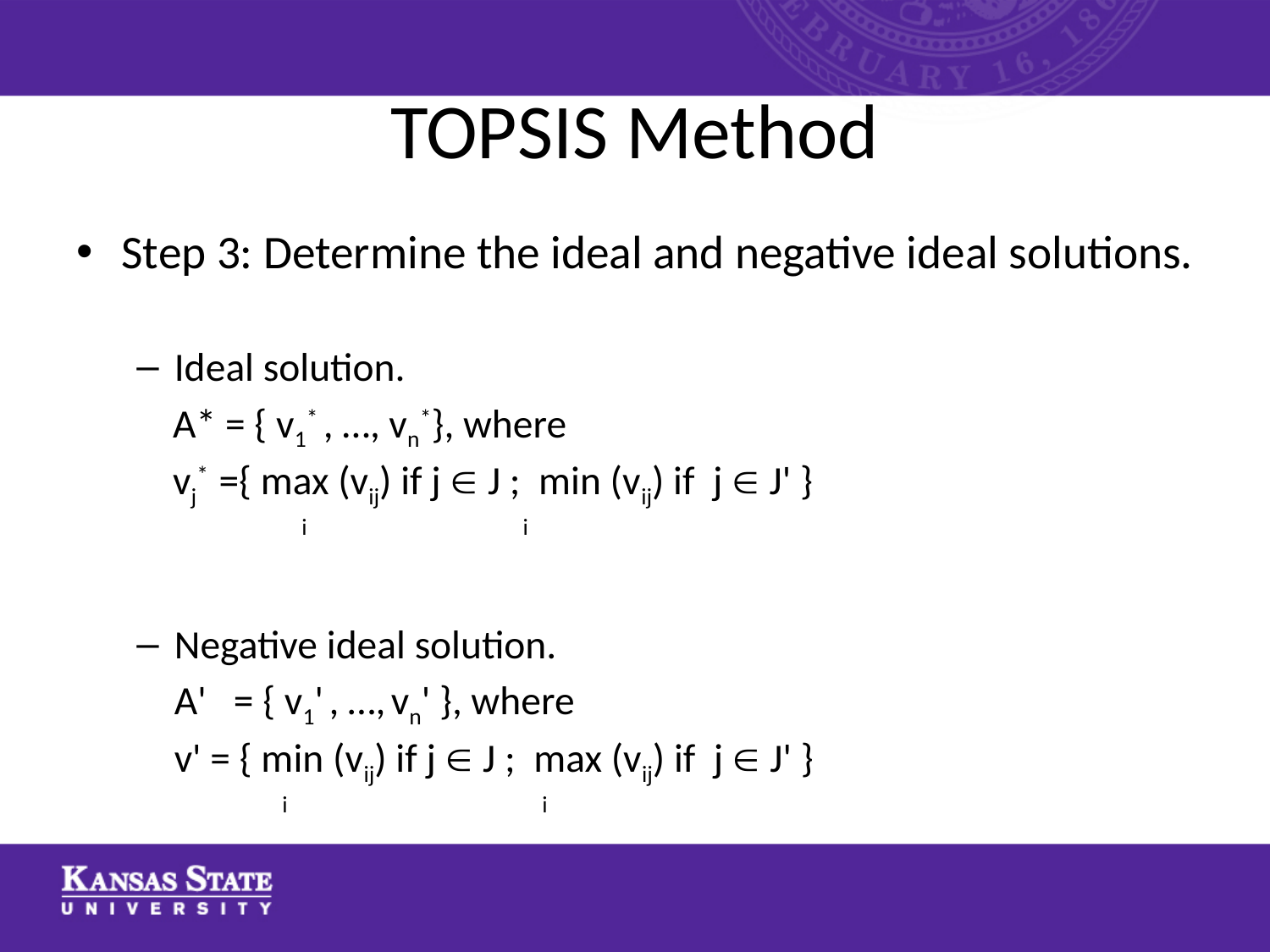

# TOPSIS Method
Step 3: Determine the ideal and negative ideal solutions.

Ideal solution.
    A* = { v1* , …, vn*}, where
    vj*  ={ max (vij) if j ∈ J ;  min (vij) if  j ∈ J' }
	              i                                         i

Negative ideal solution.
	A'   = { v1' , …, vn' }, where
	v' = { min (vij) if j ∈ J ;  max (vij) if  j ∈ J' }
                i                            i